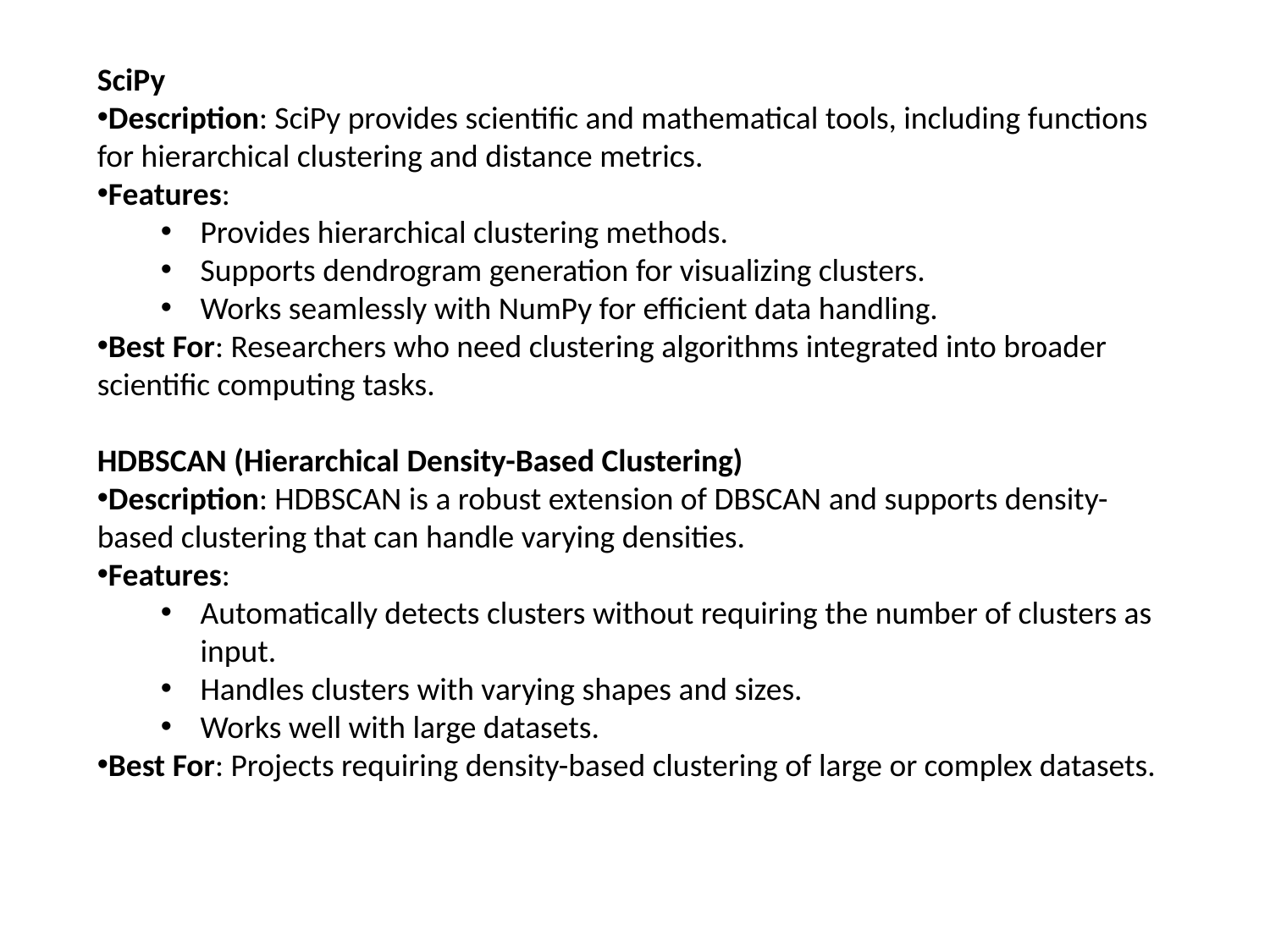

SciPy
Description: SciPy provides scientific and mathematical tools, including functions for hierarchical clustering and distance metrics.
Features:
Provides hierarchical clustering methods.
Supports dendrogram generation for visualizing clusters.
Works seamlessly with NumPy for efficient data handling.
Best For: Researchers who need clustering algorithms integrated into broader scientific computing tasks.

HDBSCAN (Hierarchical Density-Based Clustering)
Description: HDBSCAN is a robust extension of DBSCAN and supports density-based clustering that can handle varying densities.
Features:
Automatically detects clusters without requiring the number of clusters as input.
Handles clusters with varying shapes and sizes.
Works well with large datasets.
Best For: Projects requiring density-based clustering of large or complex datasets.